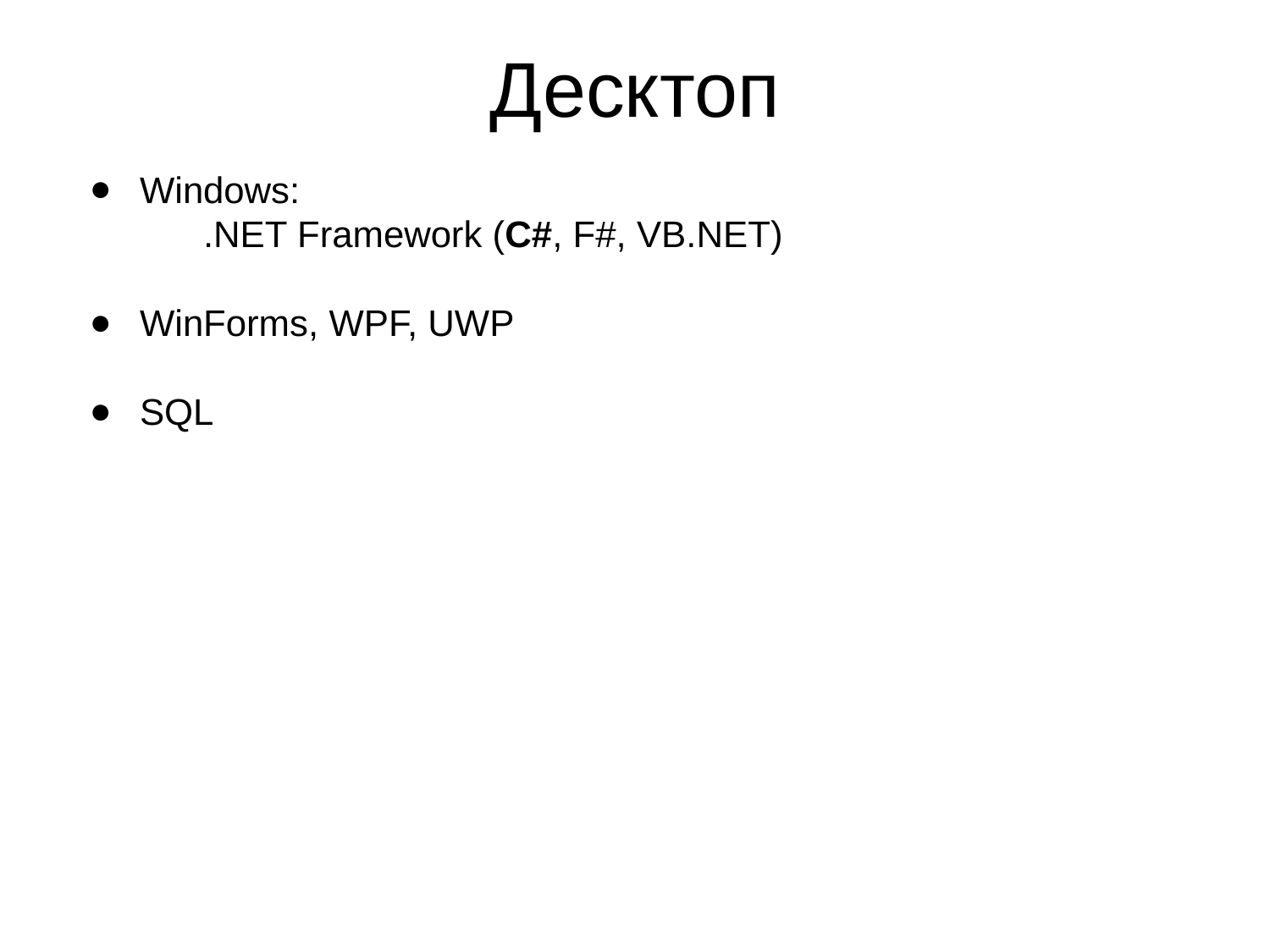

# Десктоп
Windows:
.NET Framework (С#, F#, VB.NET)

WinForms, WPF, UWP

SQL